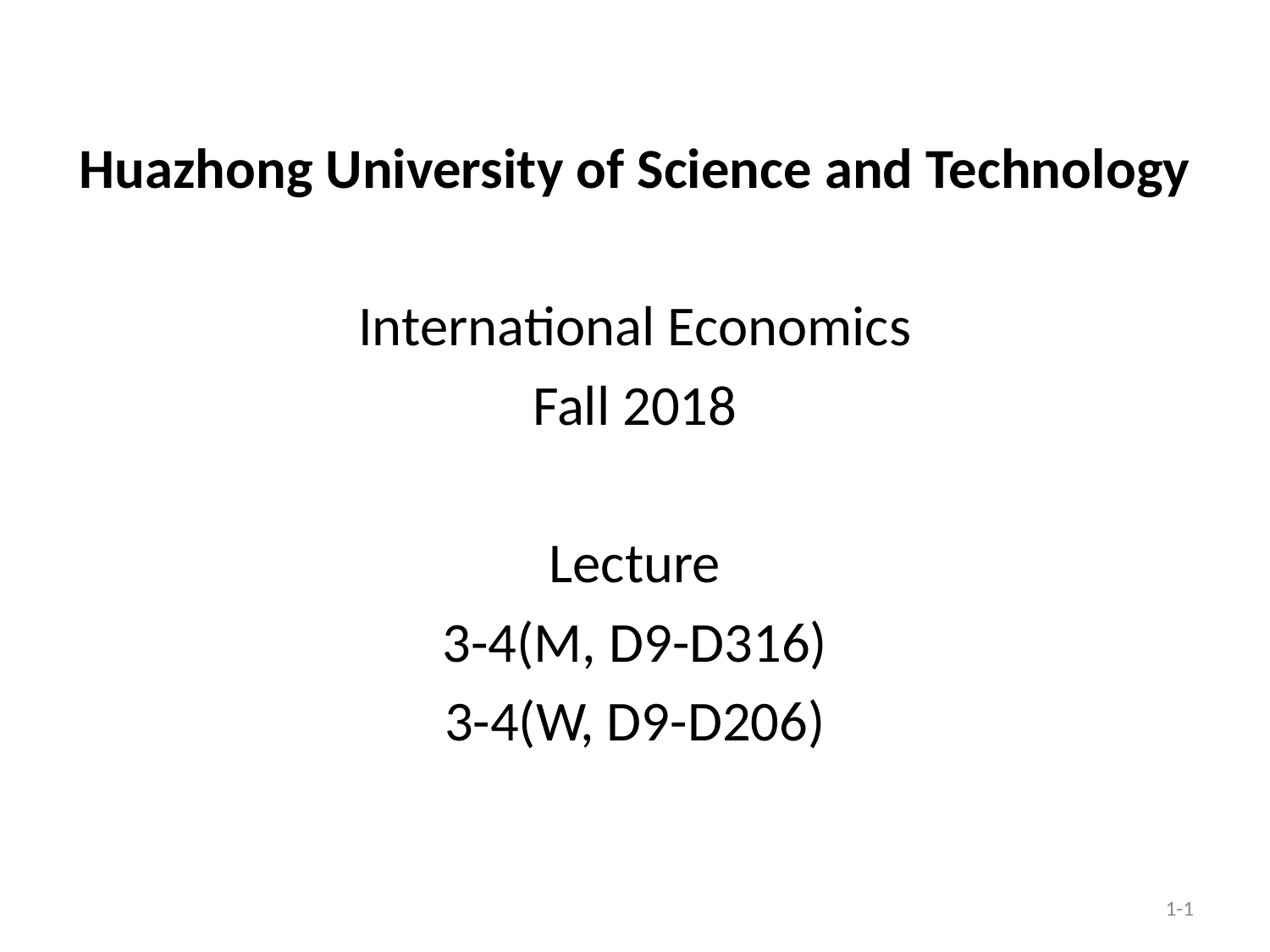

Huazhong University of Science and Technology

International Economics
Fall 2018

Lecture
3-4(M, D9-D316)
3-4(W, D9-D206)

1-1